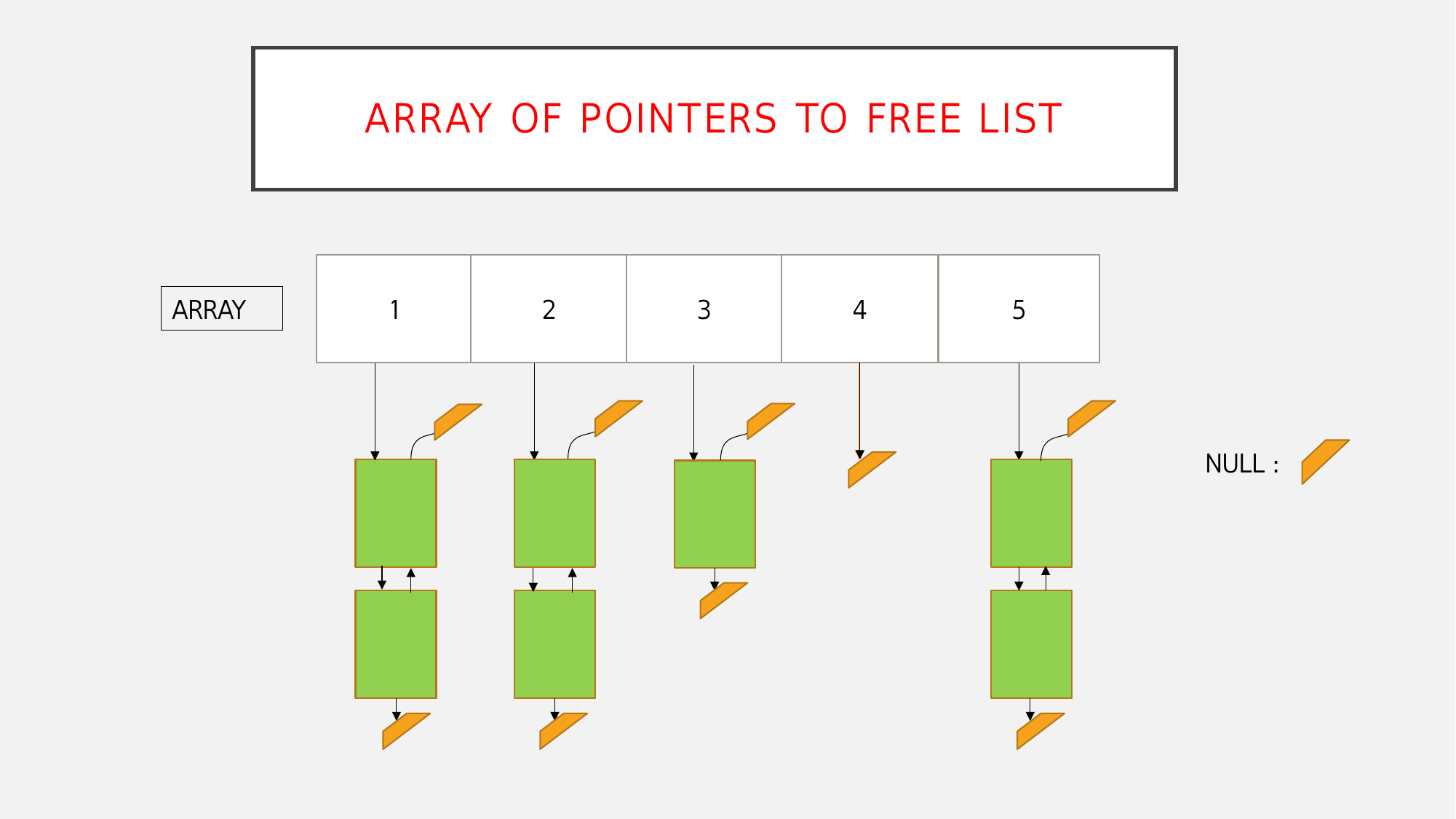

# ARRAY OF POINTERS TO FREE LIST
1
2
3
4
5
ARRAY

NULL :